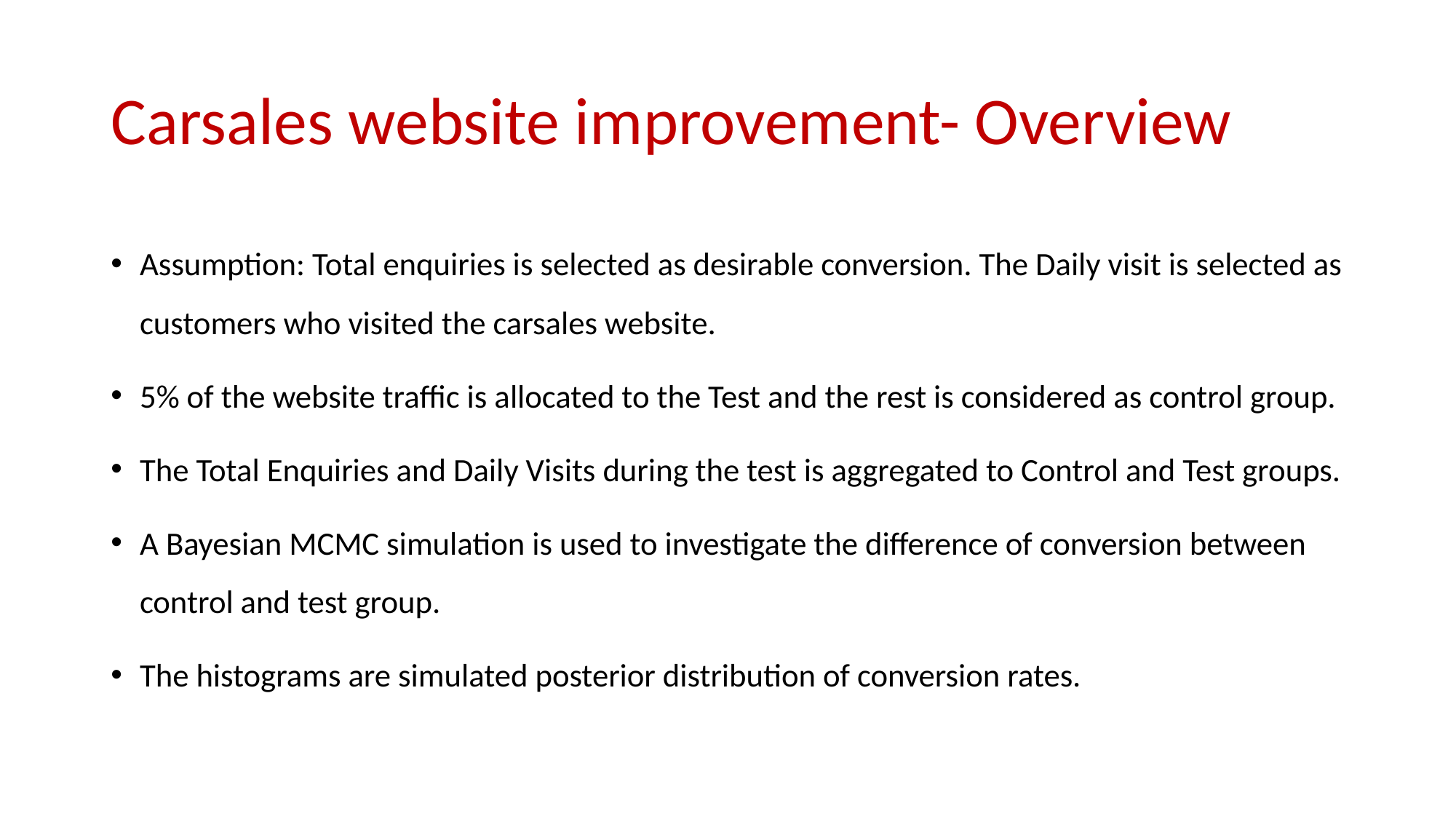

# Carsales website improvement- Overview
Assumption: Total enquiries is selected as desirable conversion. The Daily visit is selected as customers who visited the carsales website.
5% of the website traffic is allocated to the Test and the rest is considered as control group.
The Total Enquiries and Daily Visits during the test is aggregated to Control and Test groups.
A Bayesian MCMC simulation is used to investigate the difference of conversion between control and test group.
The histograms are simulated posterior distribution of conversion rates.